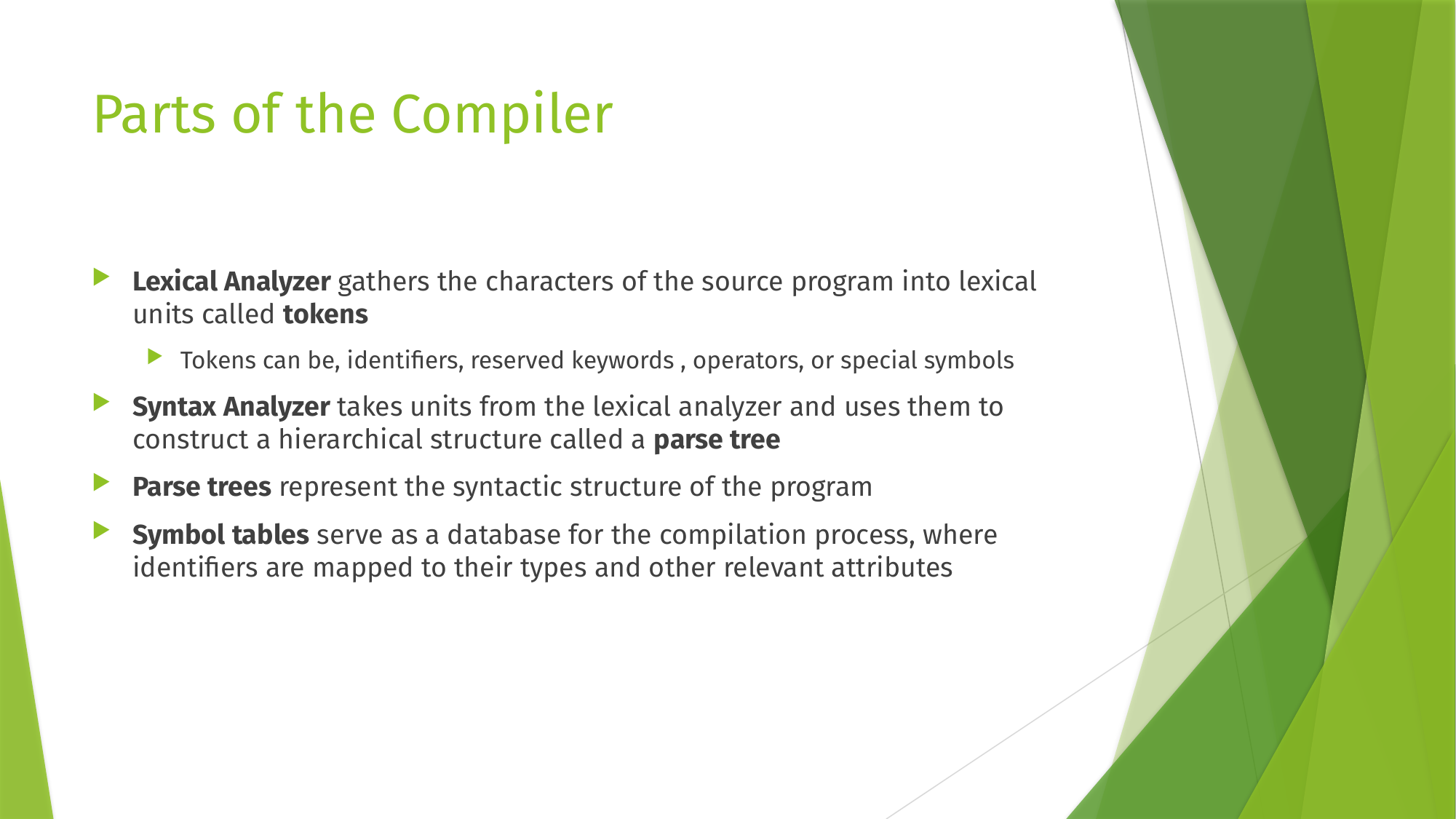

# Parts of the Compiler
Lexical Analyzer gathers the characters of the source program into lexical units called tokens
Tokens can be, identifiers, reserved keywords , operators, or special symbols
Syntax Analyzer takes units from the lexical analyzer and uses them to construct a hierarchical structure called a parse tree
Parse trees represent the syntactic structure of the program
Symbol tables serve as a database for the compilation process, where identifiers are mapped to their types and other relevant attributes